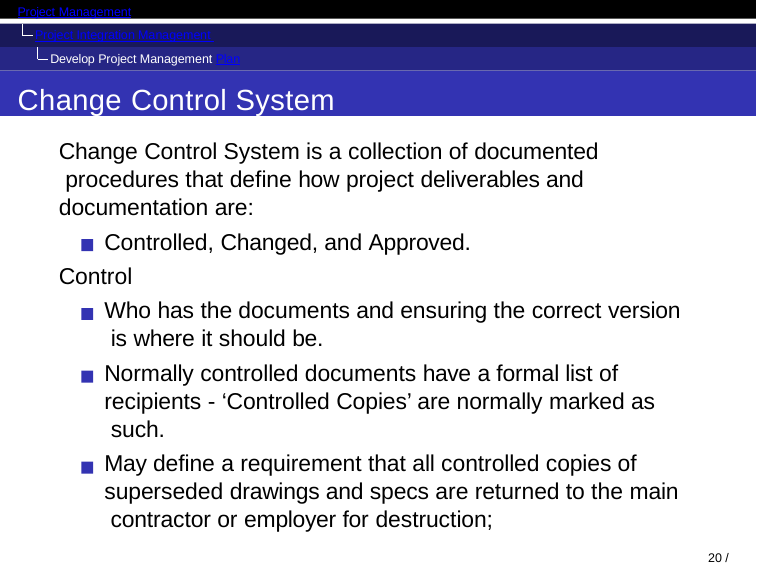

Project Management
Project Integration Management  Develop Project Management Plan

Change Control System
Change Control System is a collection of documented  procedures that define how project deliverables and  documentation are:
Controlled, Changed, and Approved.
Control
Who has the documents and ensuring the correct version  is where it should be.
Normally controlled documents have a formal list of  recipients - ‘Controlled Copies’ are normally marked as  such.
May define a requirement that all controlled copies of  superseded drawings and specs are returned to the main  contractor or employer for destruction;

20 / 38